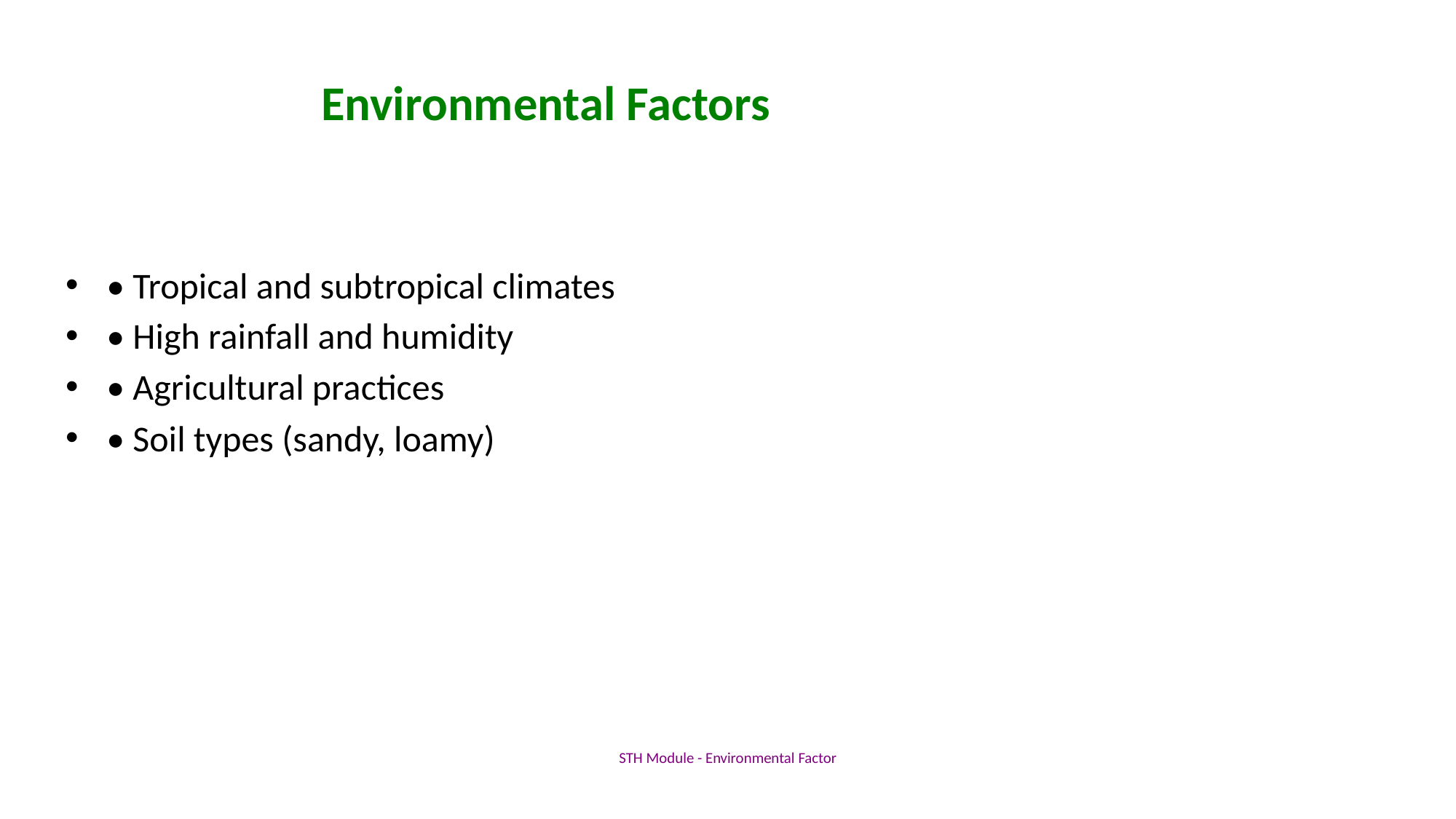

# Environmental Factors

• Tropical and subtropical climates
• High rainfall and humidity
• Agricultural practices
• Soil types (sandy, loamy)
STH Module - Environmental Factor